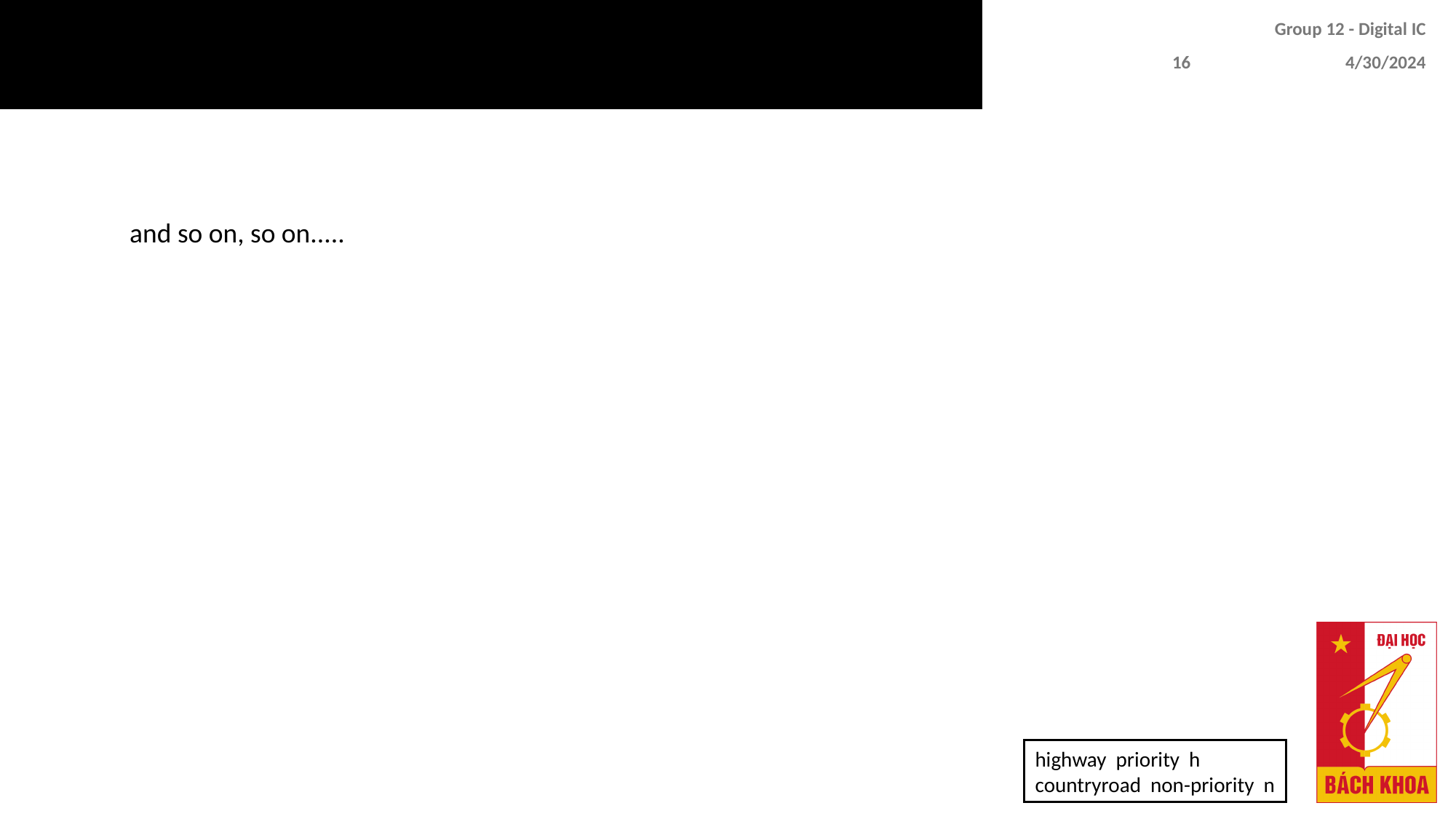

# How System Works? (Case 2)
Group 12 - Digital IC
16
4/30/2024
and so on, so on.....